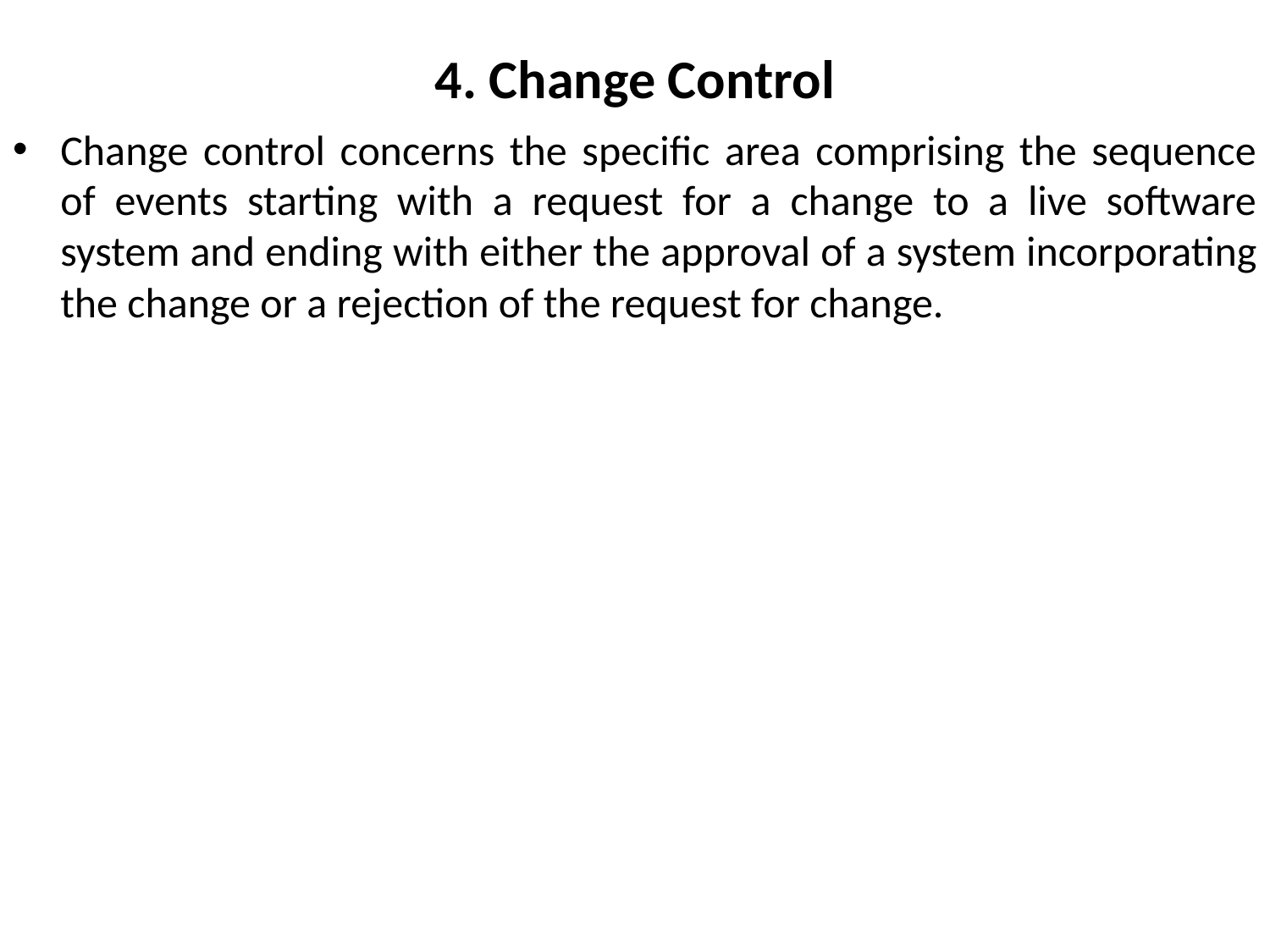

# 4. Change Control
Change control concerns the specific area comprising the sequence of events starting with a request for a change to a live software system and ending with either the approval of a system incorporating the change or a rejection of the request for change.